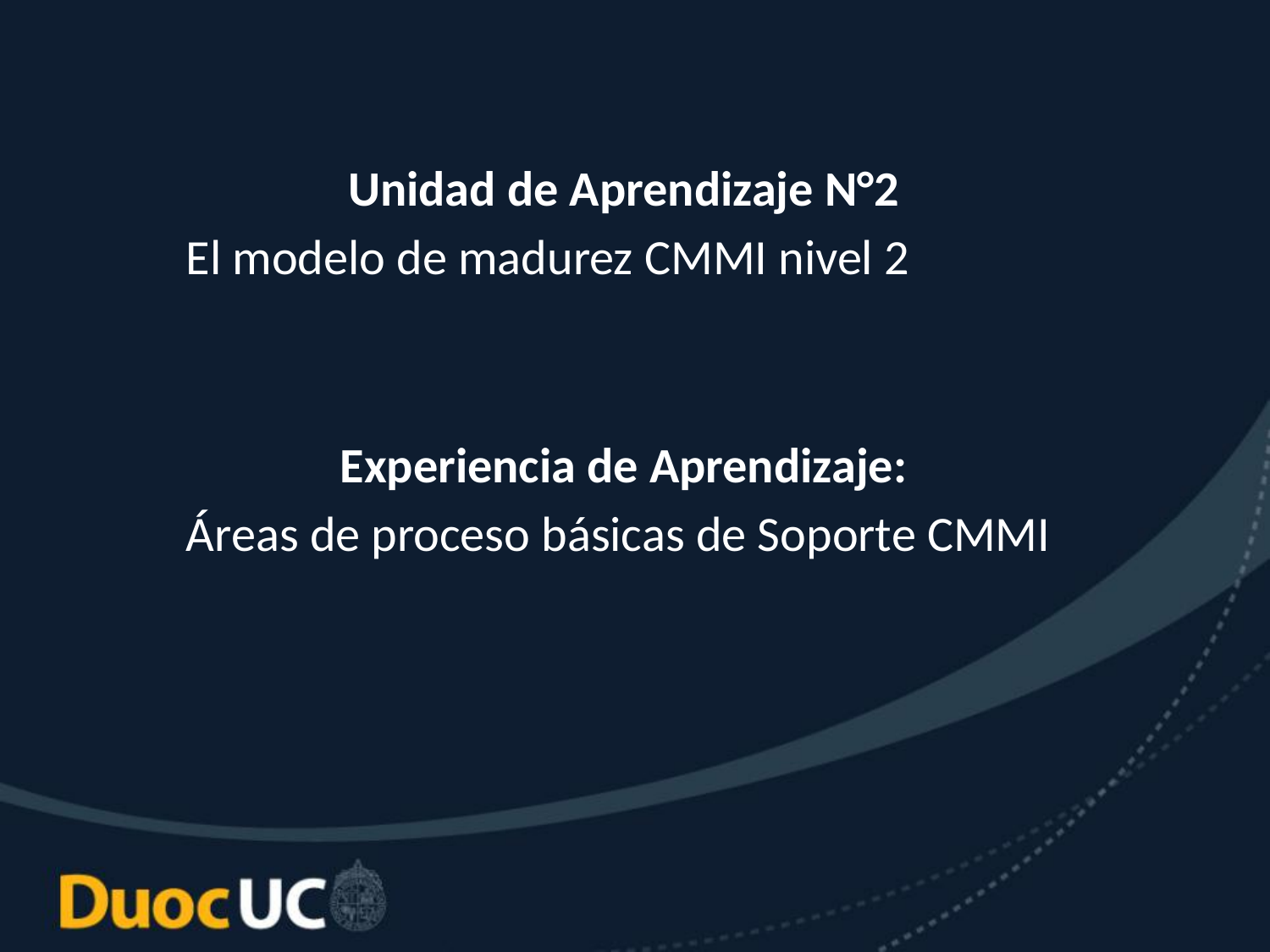

Unidad de Aprendizaje N°2
El modelo de madurez CMMI nivel 2

Experiencia de Aprendizaje:
Áreas de proceso básicas de Soporte CMMI